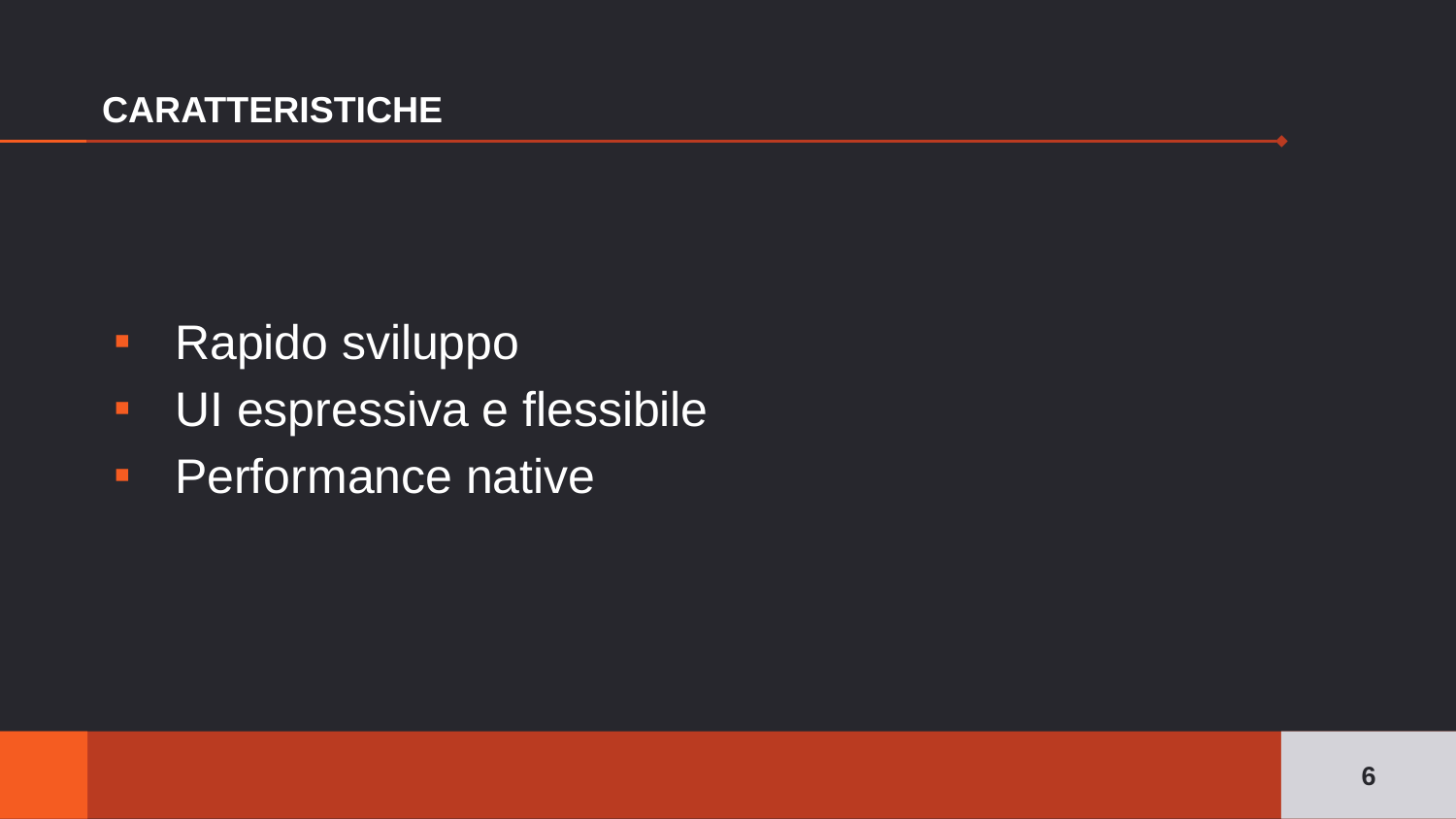

# CARATTERISTICHE
Rapido sviluppo
UI espressiva e flessibile
Performance native

6